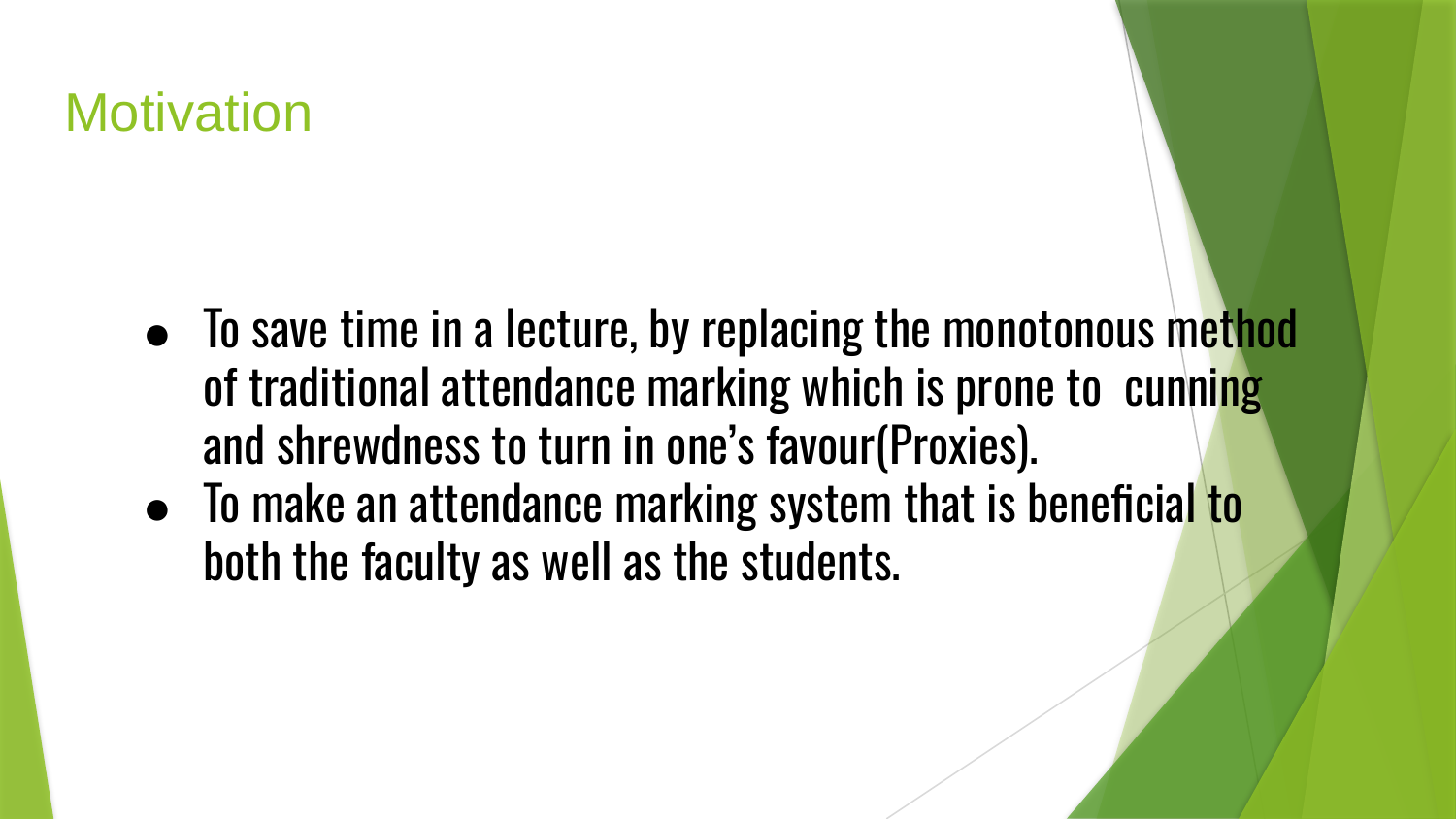

# Motivation
To save time in a lecture, by replacing the monotonous method of traditional attendance marking which is prone to  cunning and shrewdness to turn in one’s favour(Proxies).
To make an attendance marking system that is beneficial to both the faculty as well as the students.